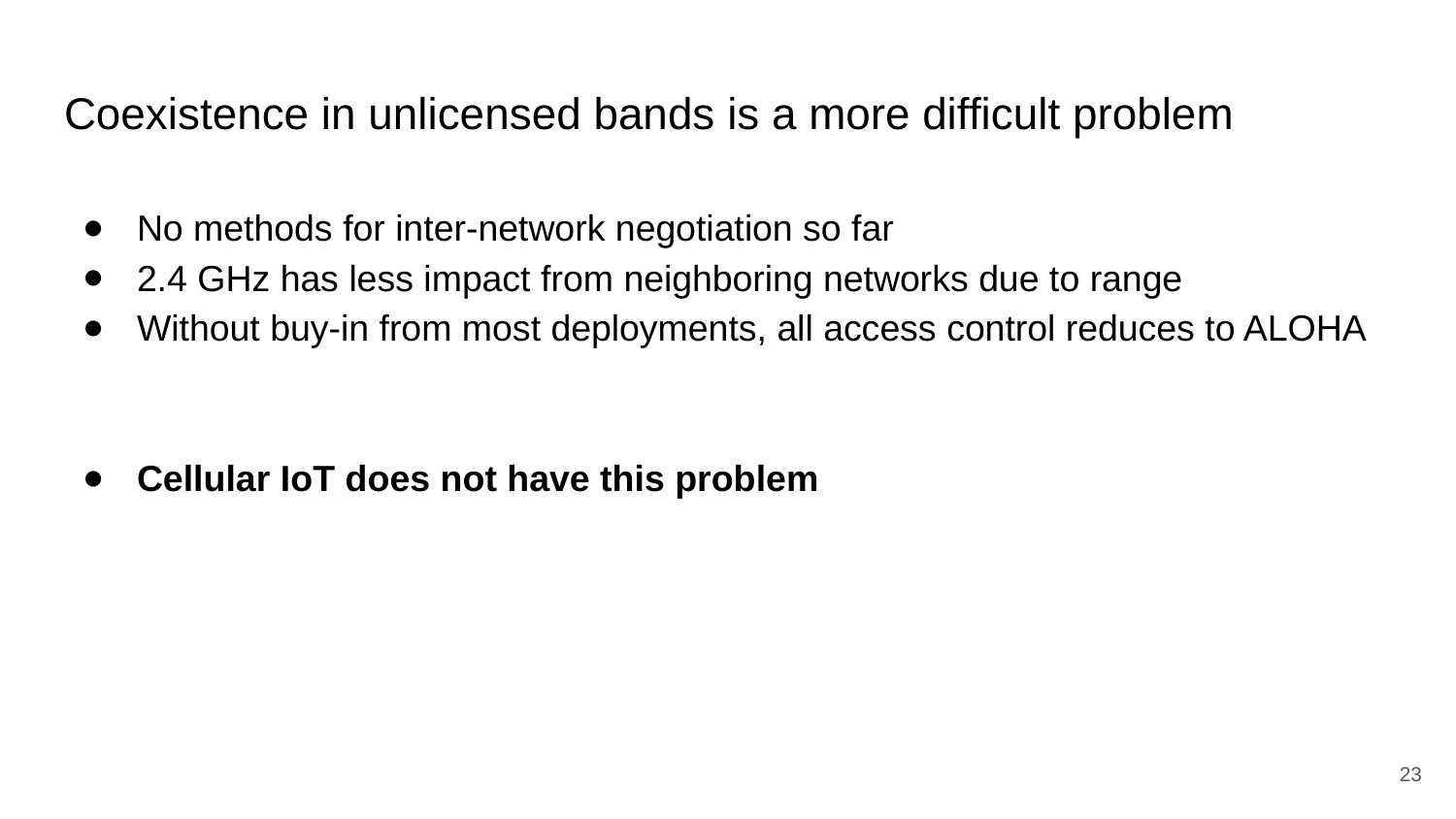

# Coexistence in unlicensed bands is a more difficult problem
No methods for inter-network negotiation so far
2.4 GHz has less impact from neighboring networks due to range
Without buy-in from most deployments, all access control reduces to ALOHA

Cellular IoT does not have this problem
23